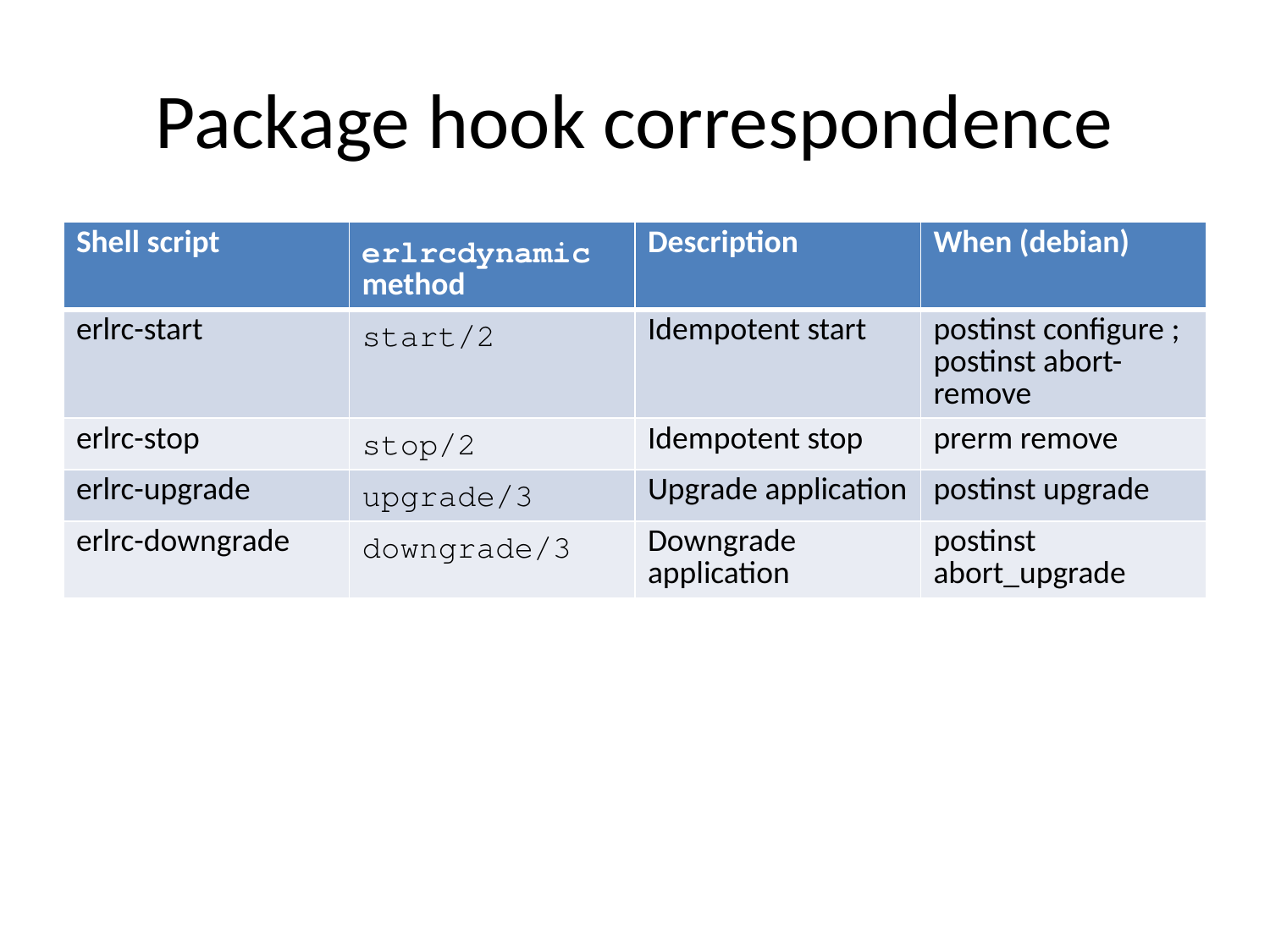

# Package hook correspondence
| Shell script | erlrcdynamic method | Description | When (debian) |
| --- | --- | --- | --- |
| erlrc-start | start/2 | Idempotent start | postinst configure ; postinst abort-remove |
| erlrc-stop | stop/2 | Idempotent stop | prerm remove |
| erlrc-upgrade | upgrade/3 | Upgrade application | postinst upgrade |
| erlrc-downgrade | downgrade/3 | Downgrade application | postinst abort\_upgrade |